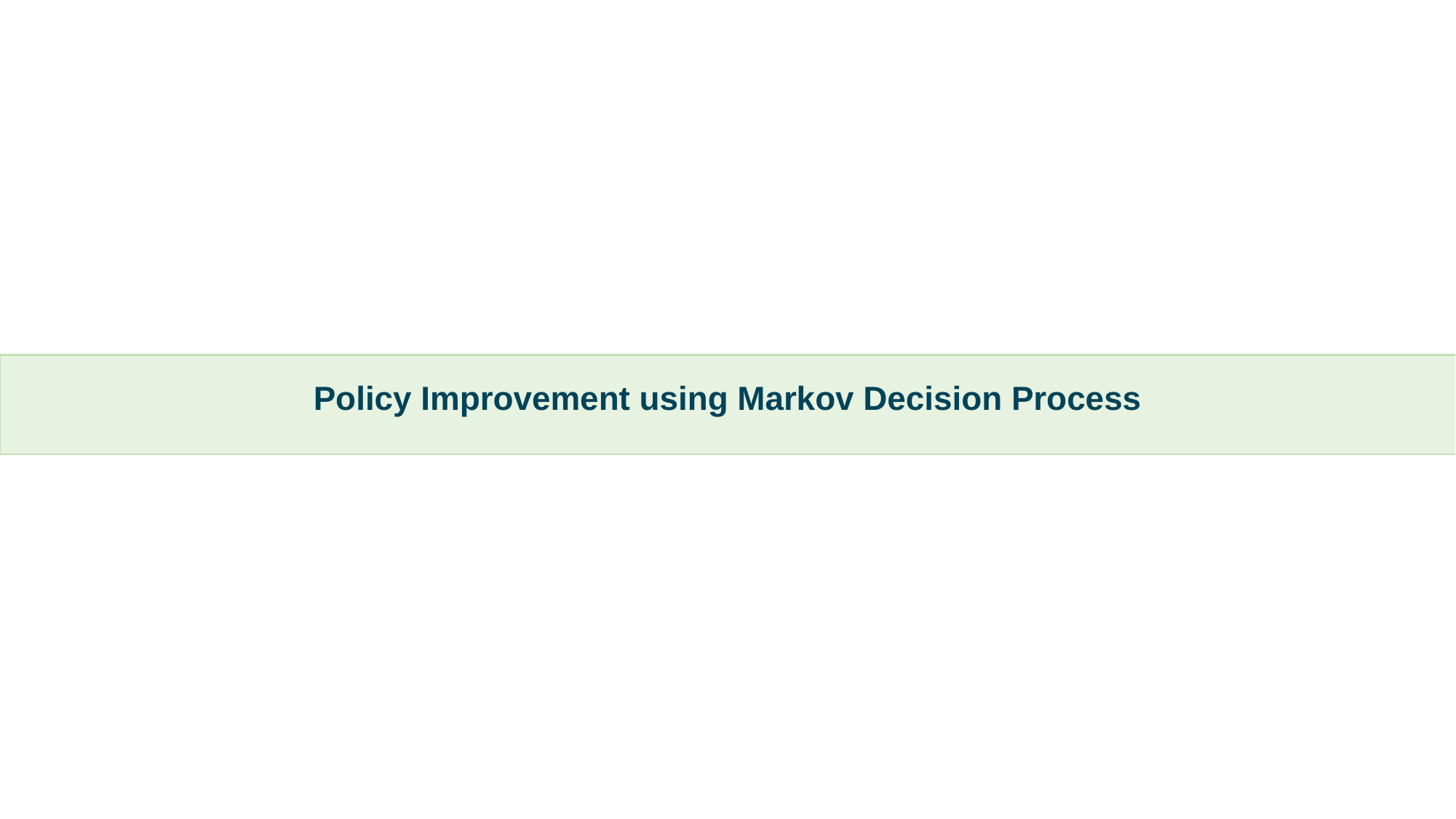

# Policy Improvement using Markov Decision Process